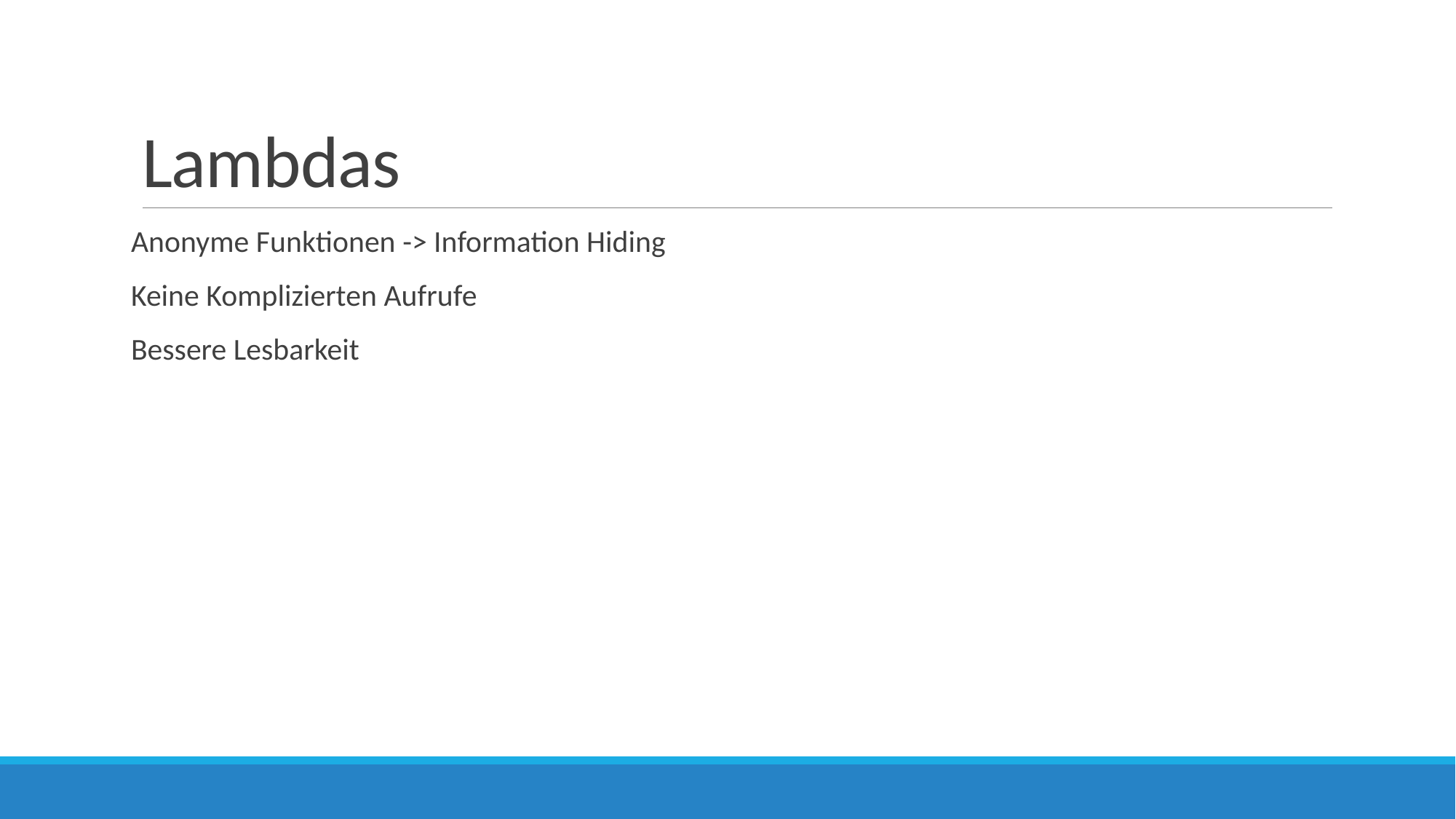

# Lambdas
Anonyme Funktionen -> Information Hiding
Keine Komplizierten Aufrufe
Bessere Lesbarkeit